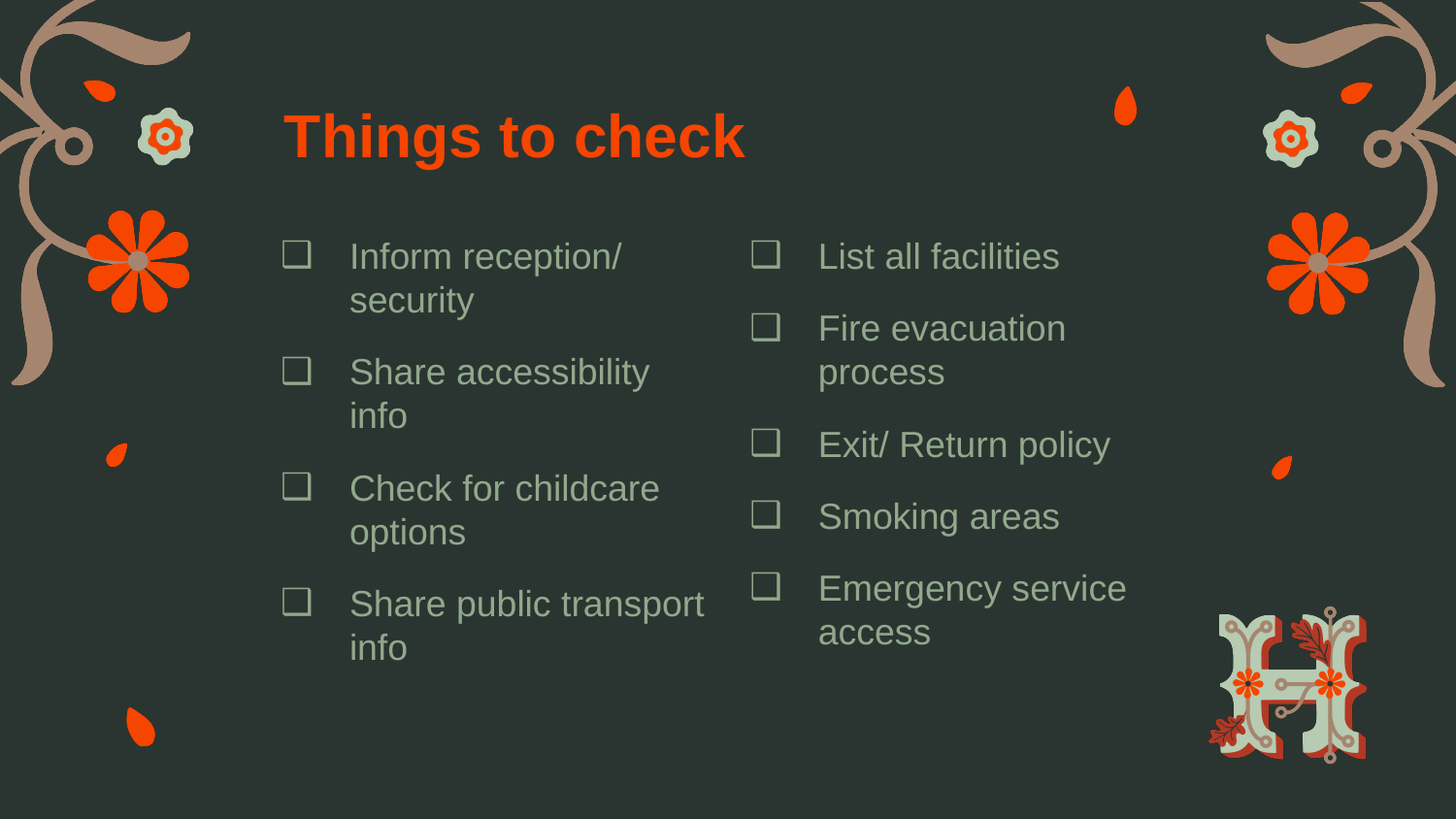

Things to check
Inform reception/ security
Share accessibility info
Check for childcare options
Share public transport info
List all facilities
Fire evacuation process
Exit/ Return policy
Smoking areas
Emergency service access